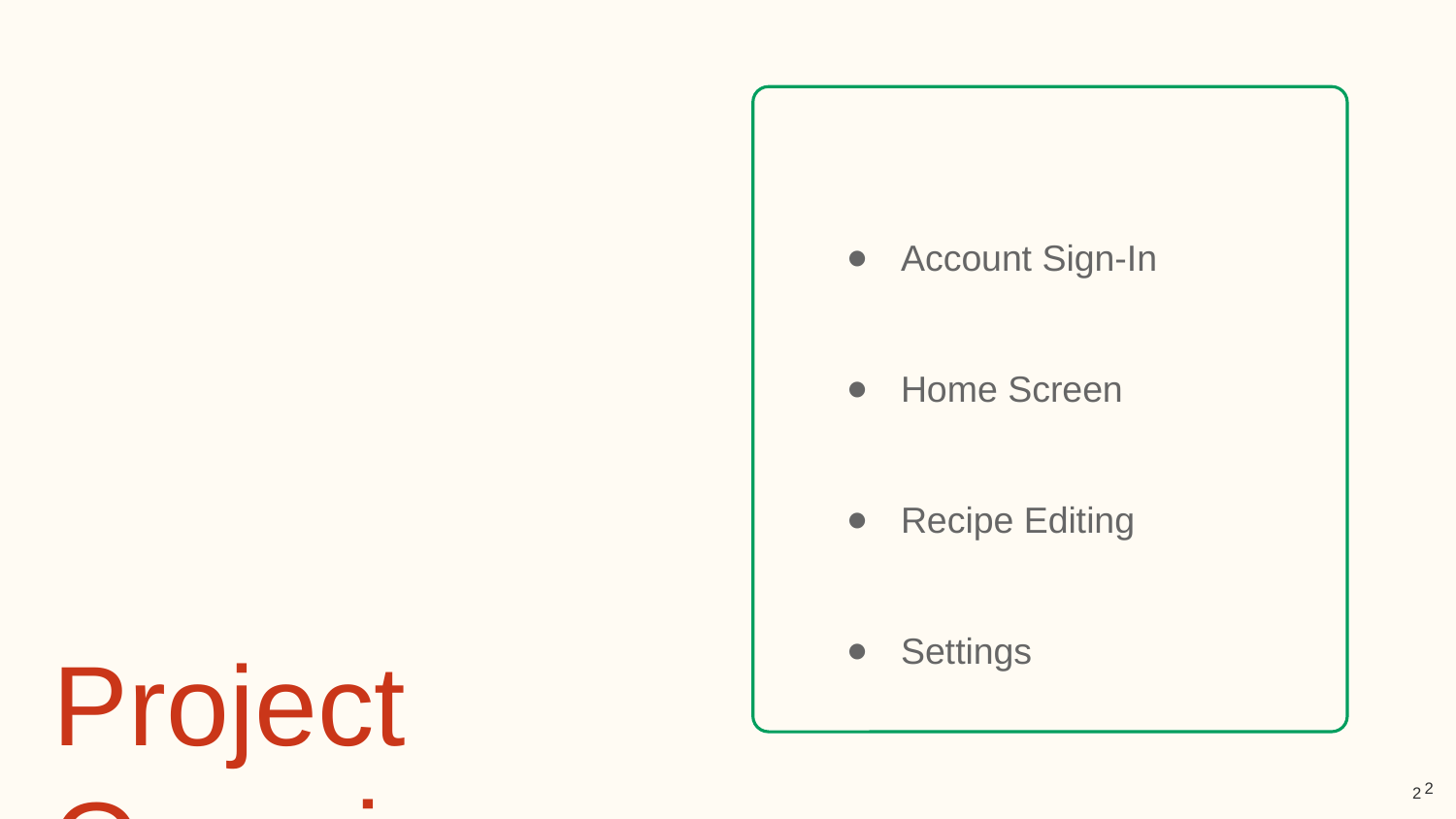

Account Sign-In
Home Screen
Recipe Editing
Settings
# Project Overview
2
2